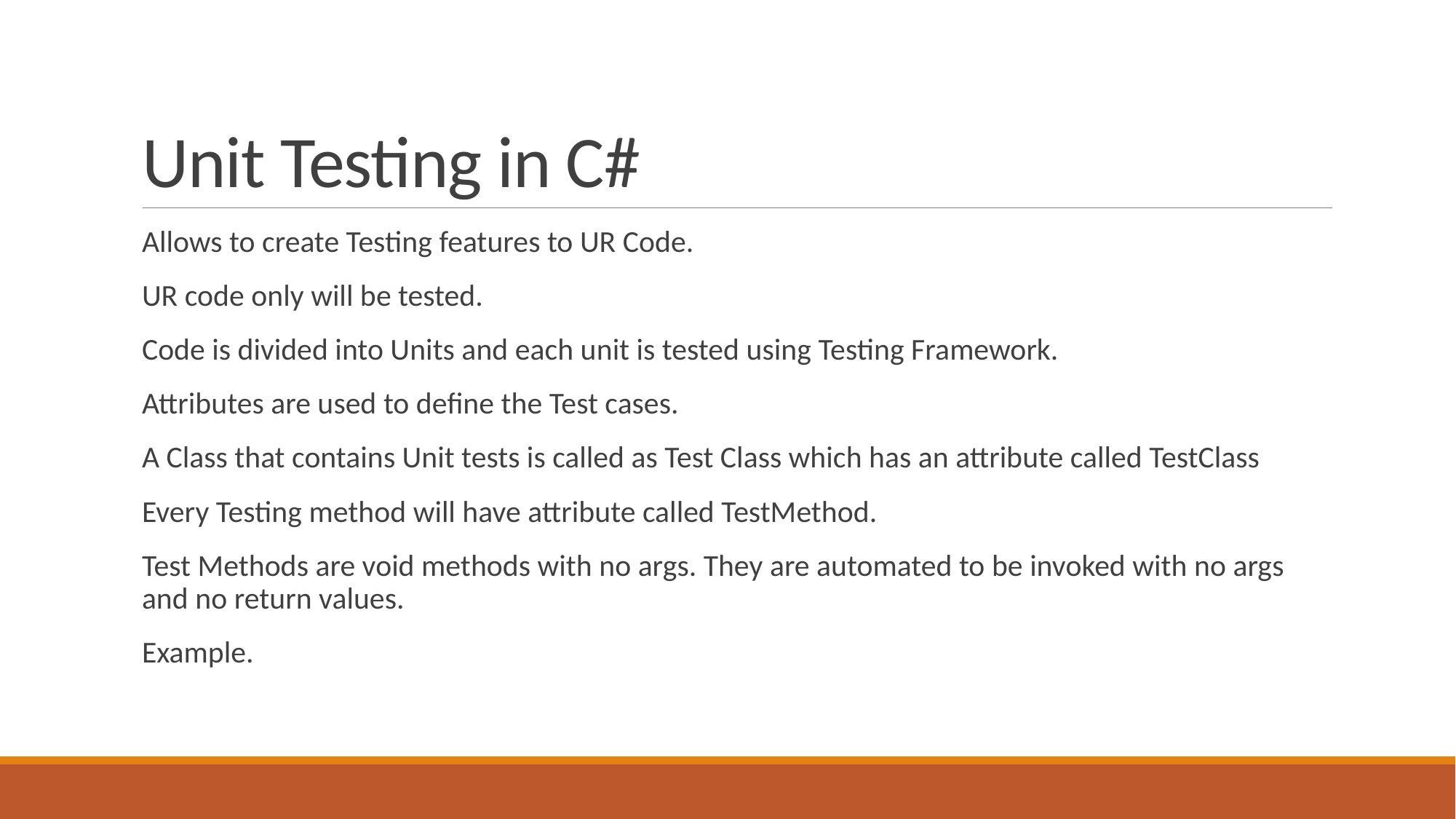

# Unit Testing in C#
Allows to create Testing features to UR Code.
UR code only will be tested.
Code is divided into Units and each unit is tested using Testing Framework.
Attributes are used to define the Test cases.
A Class that contains Unit tests is called as Test Class which has an attribute called TestClass
Every Testing method will have attribute called TestMethod.
Test Methods are void methods with no args. They are automated to be invoked with no args and no return values.
Example.